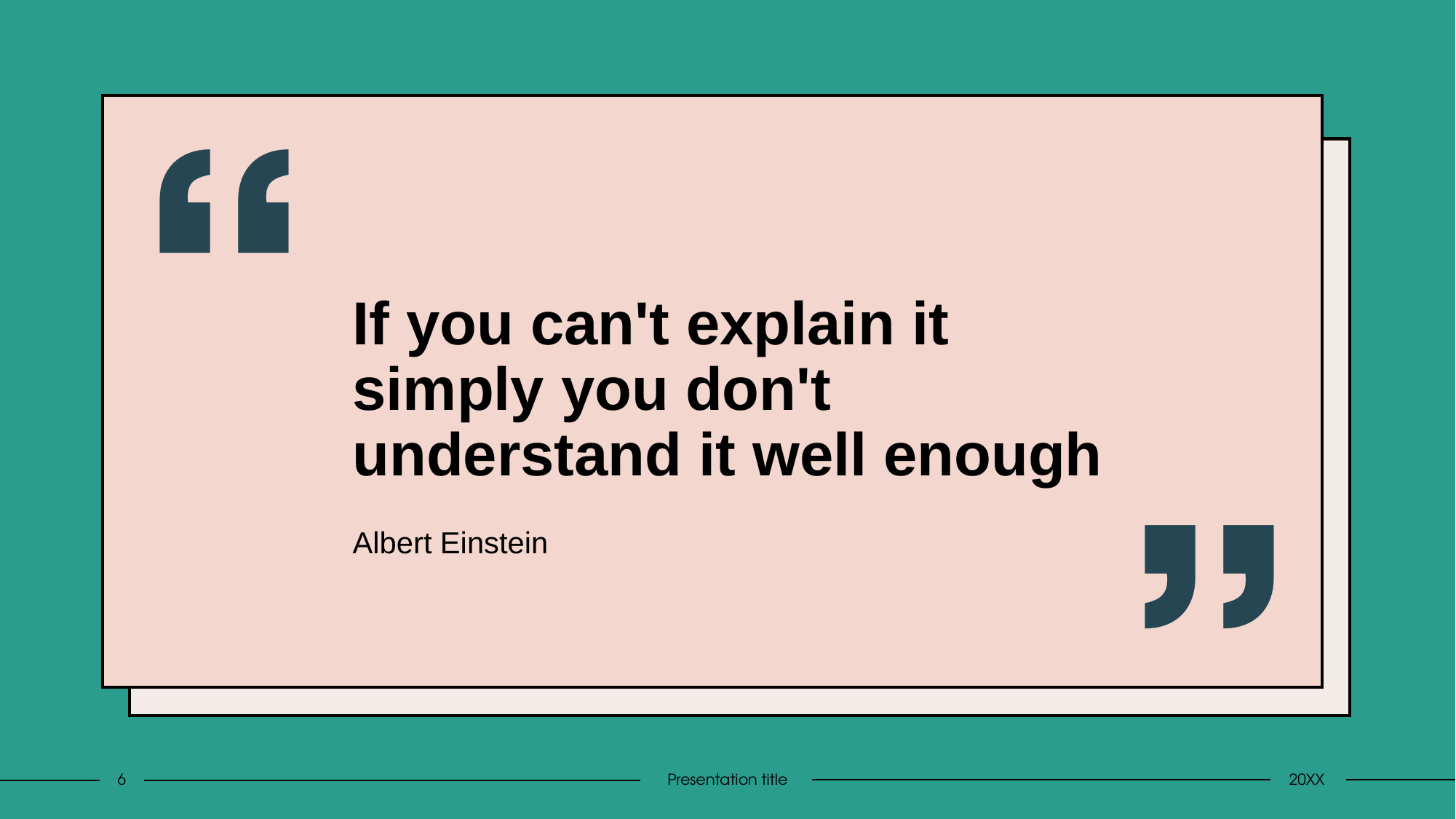

“
# If you can't explain it simply you don't understand it well enough
”
Albert Einstein

6
Presentation title
20XX